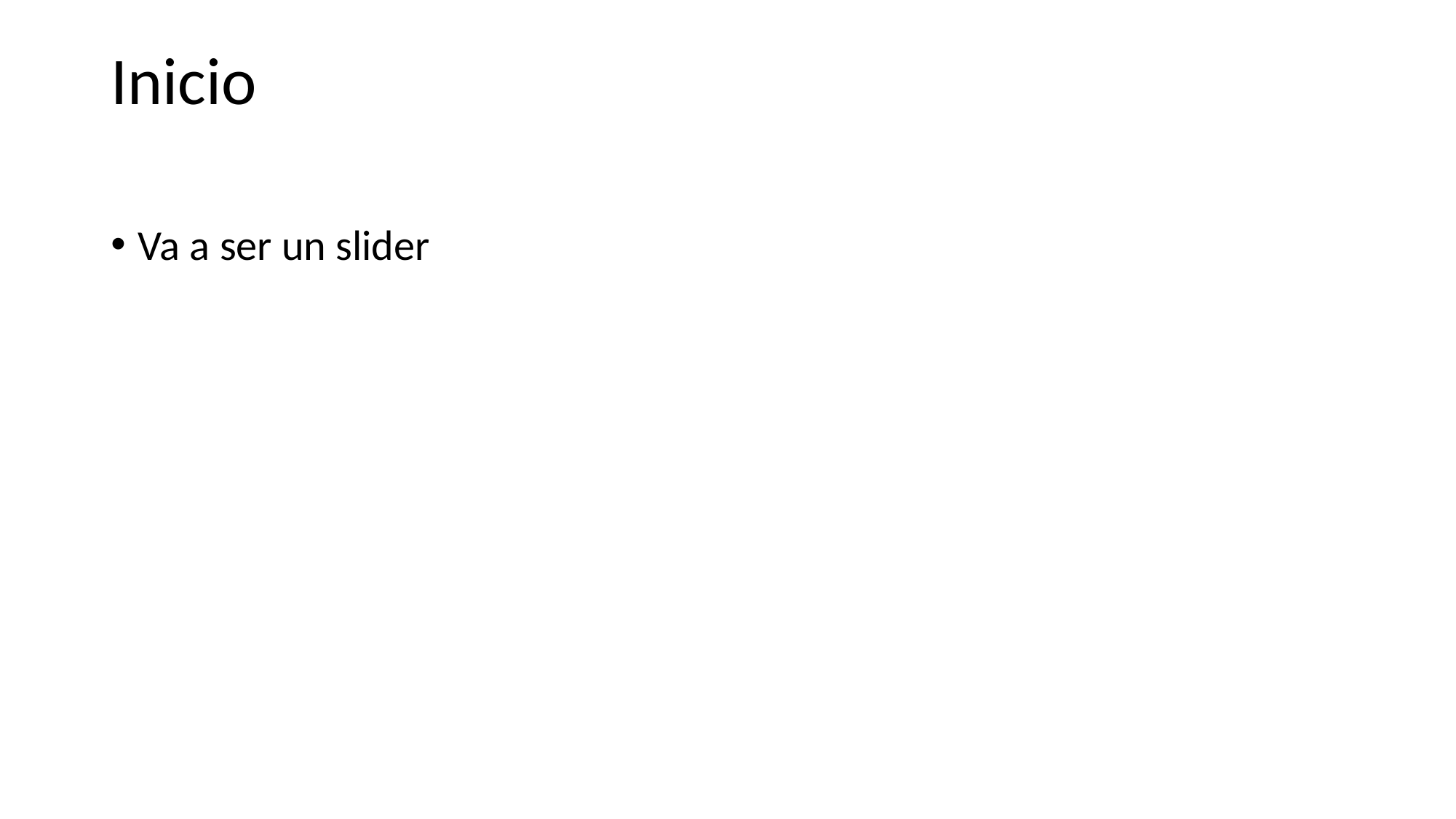

# Inicio
Va a ser un slider